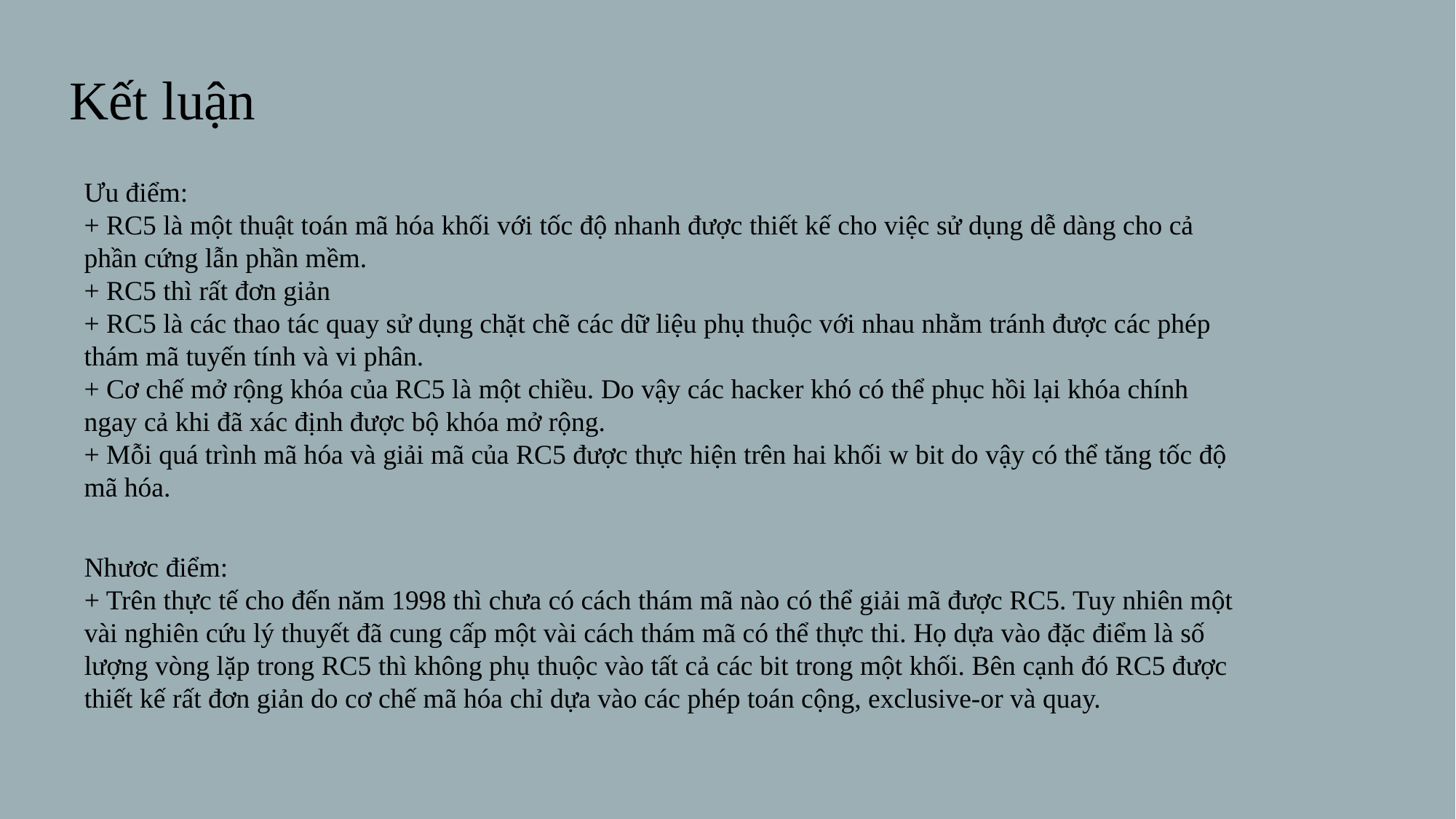

Kết luận
Ưu điểm:
+ RC5 là một thuật toán mã hóa khối với tốc độ nhanh được thiết kế cho việc sử dụng dễ dàng cho cả phần cứng lẫn phần mềm.
+ RC5 thì rất đơn giản
+ RC5 là các thao tác quay sử dụng chặt chẽ các dữ liệu phụ thuộc với nhau nhằm tránh được các phép thám mã tuyến tính và vi phân.
+ Cơ chế mở rộng khóa của RC5 là một chiều. Do vậy các hacker khó có thể phục hồi lại khóa chính ngay cả khi đã xác định được bộ khóa mở rộng.
+ Mỗi quá trình mã hóa và giải mã của RC5 được thực hiện trên hai khối w bit do vậy có thể tăng tốc độ mã hóa.

Nhươc điểm:
+ Trên thực tế cho đến năm 1998 thì chưa có cách thám mã nào có thể giải mã được RC5. Tuy nhiên một vài nghiên cứu lý thuyết đã cung cấp một vài cách thám mã có thể thực thi. Họ dựa vào đặc điểm là số lượng vòng lặp trong RC5 thì không phụ thuộc vào tất cả các bit trong một khối. Bên cạnh đó RC5 được thiết kế rất đơn giản do cơ chế mã hóa chỉ dựa vào các phép toán cộng, exclusive-or và quay.